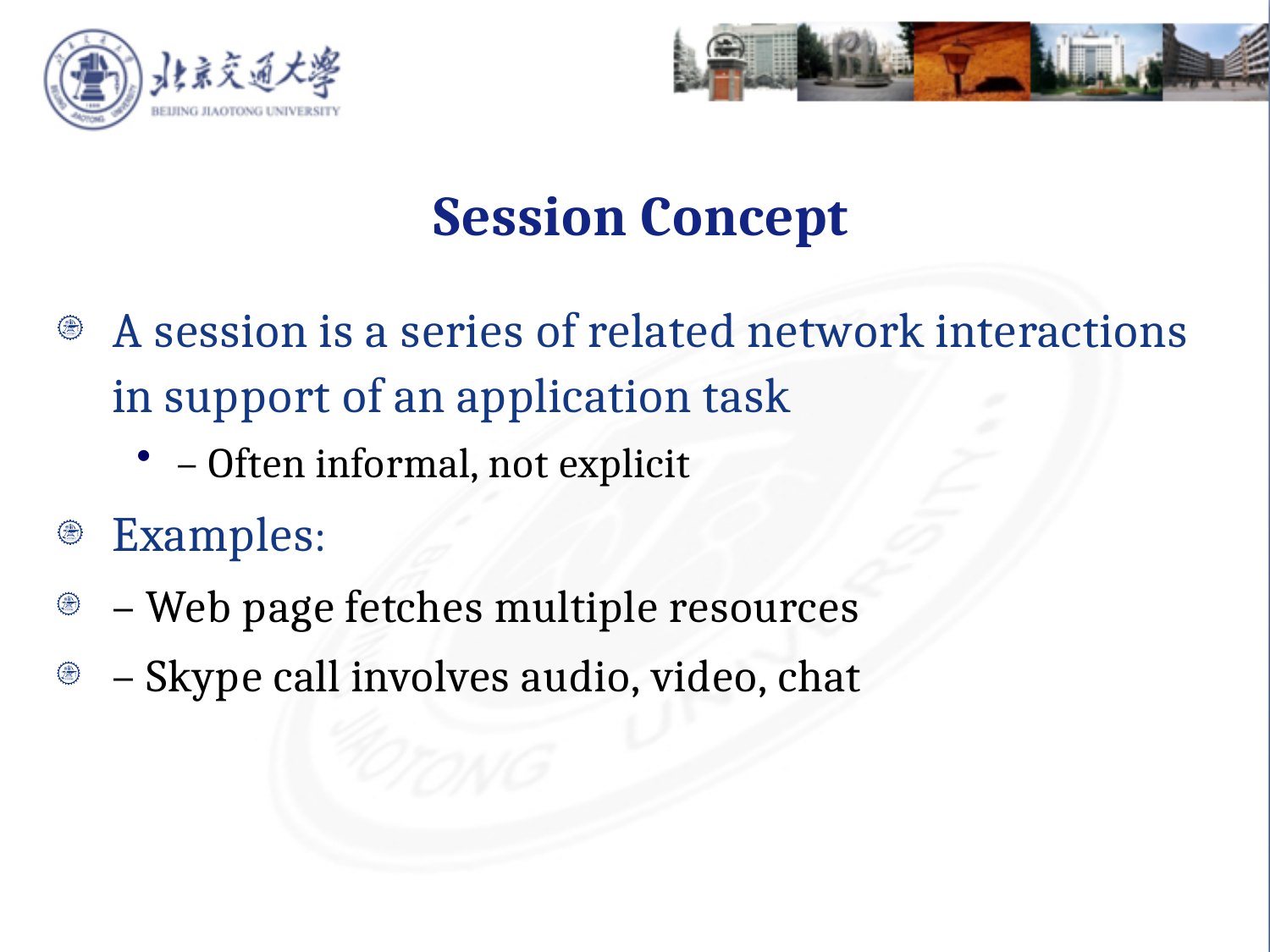

Session Concept

A session is a series of related network interactions in support of an application task
– Often informal, not explicit
Examples:
– Web page fetches multiple resources
– Skype call involves audio, video, chat